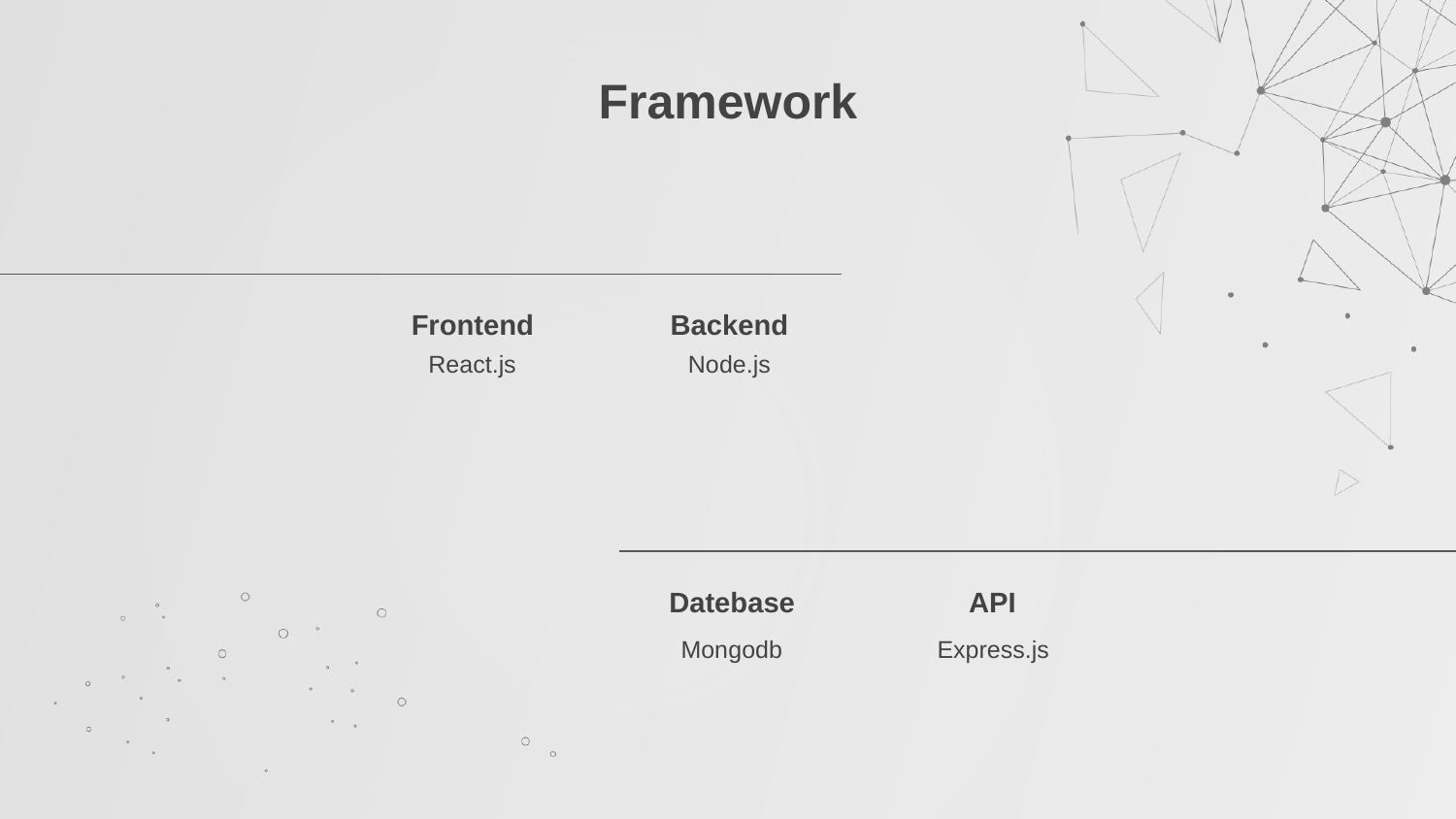

# Framework
Frontend
Backend
React.js
Node.js
Datebase
API
Mongodb
Express.js